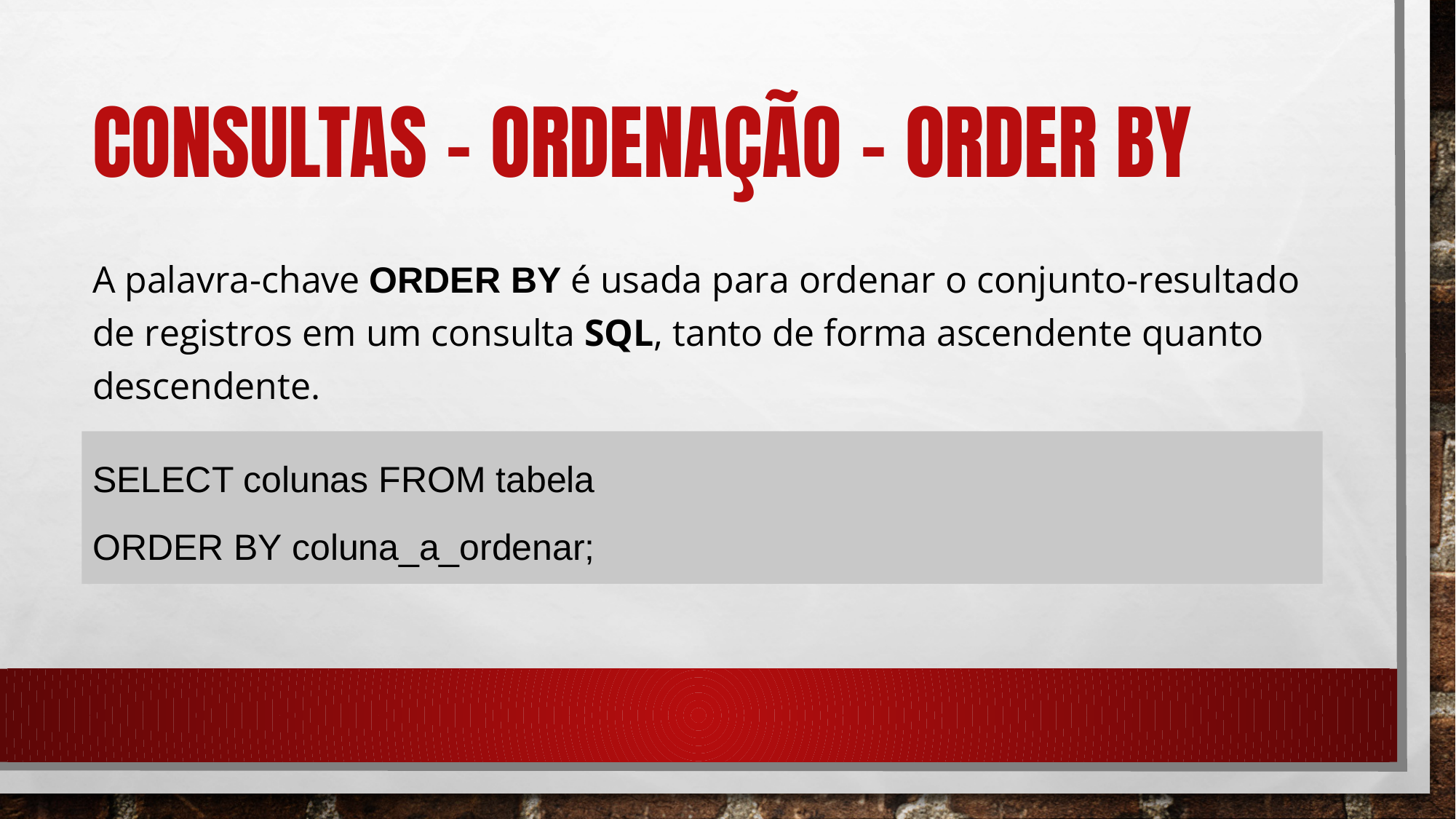

# Consultas – ordenação – ORDER BY
A palavra-chave ORDER BY é usada para ordenar o conjunto-resultado de registros em um consulta SQL, tanto de forma ascendente quanto descendente.
SELECT colunas FROM tabela
ORDER BY coluna_a_ordenar;